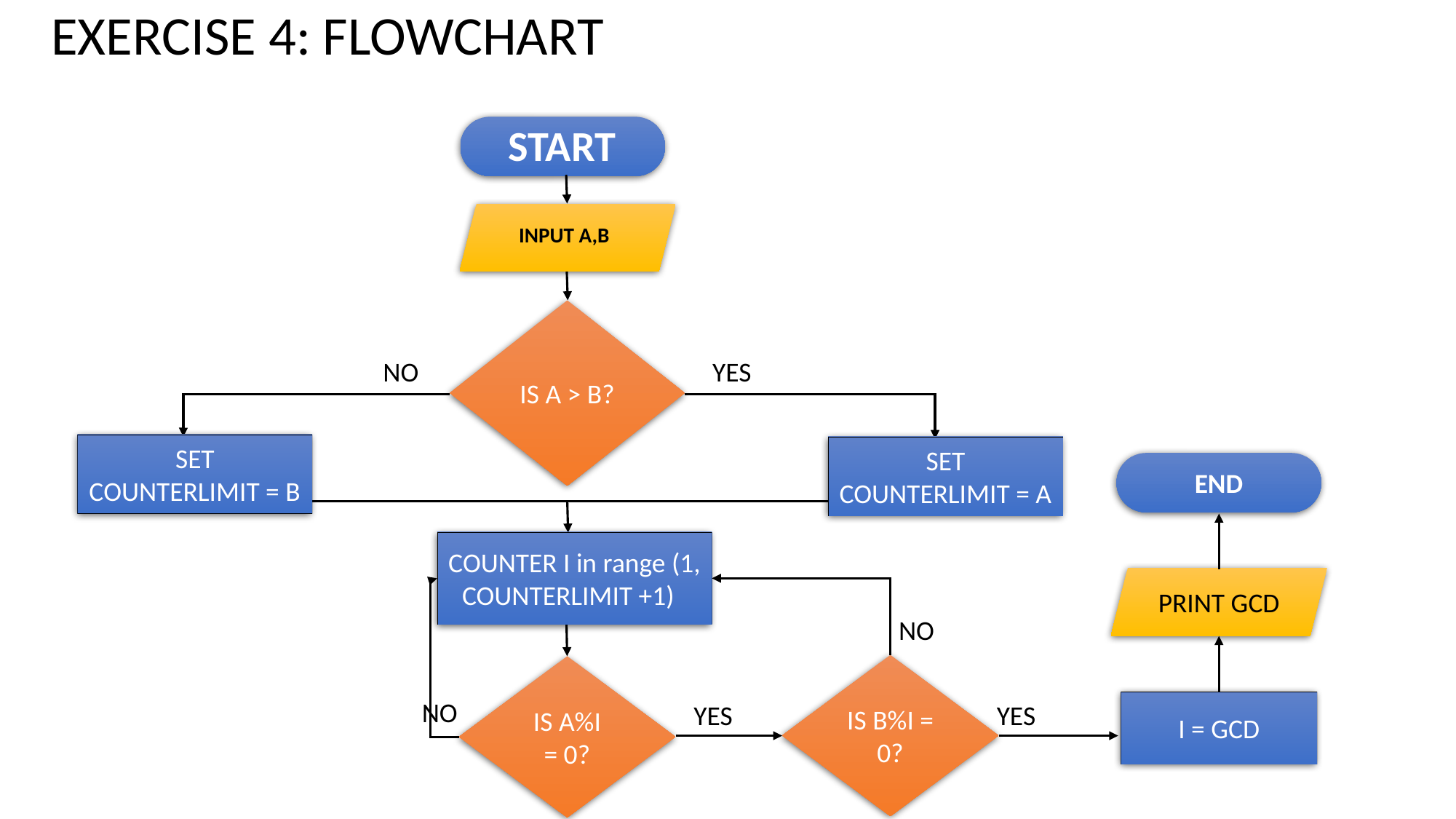

# EXERCISE 4: FLOWCHART
START

INPUT A,B
IS A > B?
NO
YES
END
PRINT GCD
NO
IS B%I = 0?
IS A%I = 0?
NO
YES
YES
SET COUNTERLIMIT = B
SET COUNTERLIMIT = A
COUNTER I in range (1, COUNTERLIMIT +1)
I = GCD